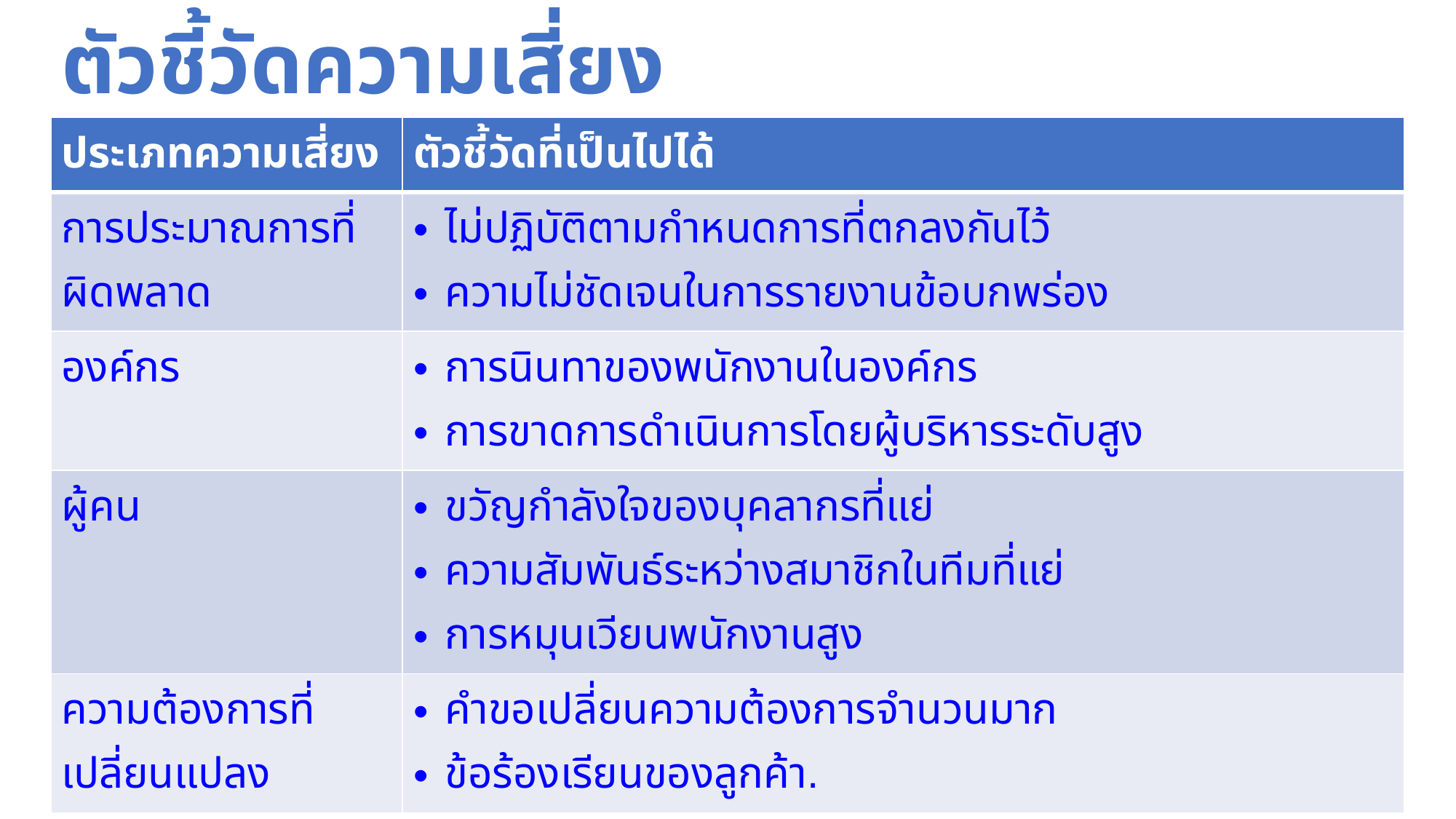

# ตัวชี้วัดความเสี่ยง
| ประเภทความเสี่ยง | ตัวชี้วัดที่เป็นไปได้ |
| --- | --- |
| การประมาณการที่ผิดพลาด | ไม่ปฏิบัติตามกำหนดการที่ตกลงกันไว้ ความไม่ชัดเจนในการรายงานข้อบกพร่อง |
| องค์กร | การนินทาของพนักงานในองค์กร การขาดการดำเนินการโดยผู้บริหารระดับสูง |
| ผู้คน | ขวัญกำลังใจของบุคลากรที่แย่ ความสัมพันธ์ระหว่างสมาชิกในทีมที่แย่ การหมุนเวียนพนักงานสูง |
| ความต้องการที่เปลี่ยนแปลง | คำขอเปลี่ยนความต้องการจำนวนมาก ข้อร้องเรียนของลูกค้า. |
2561.09.04
Week 04 Project management
28